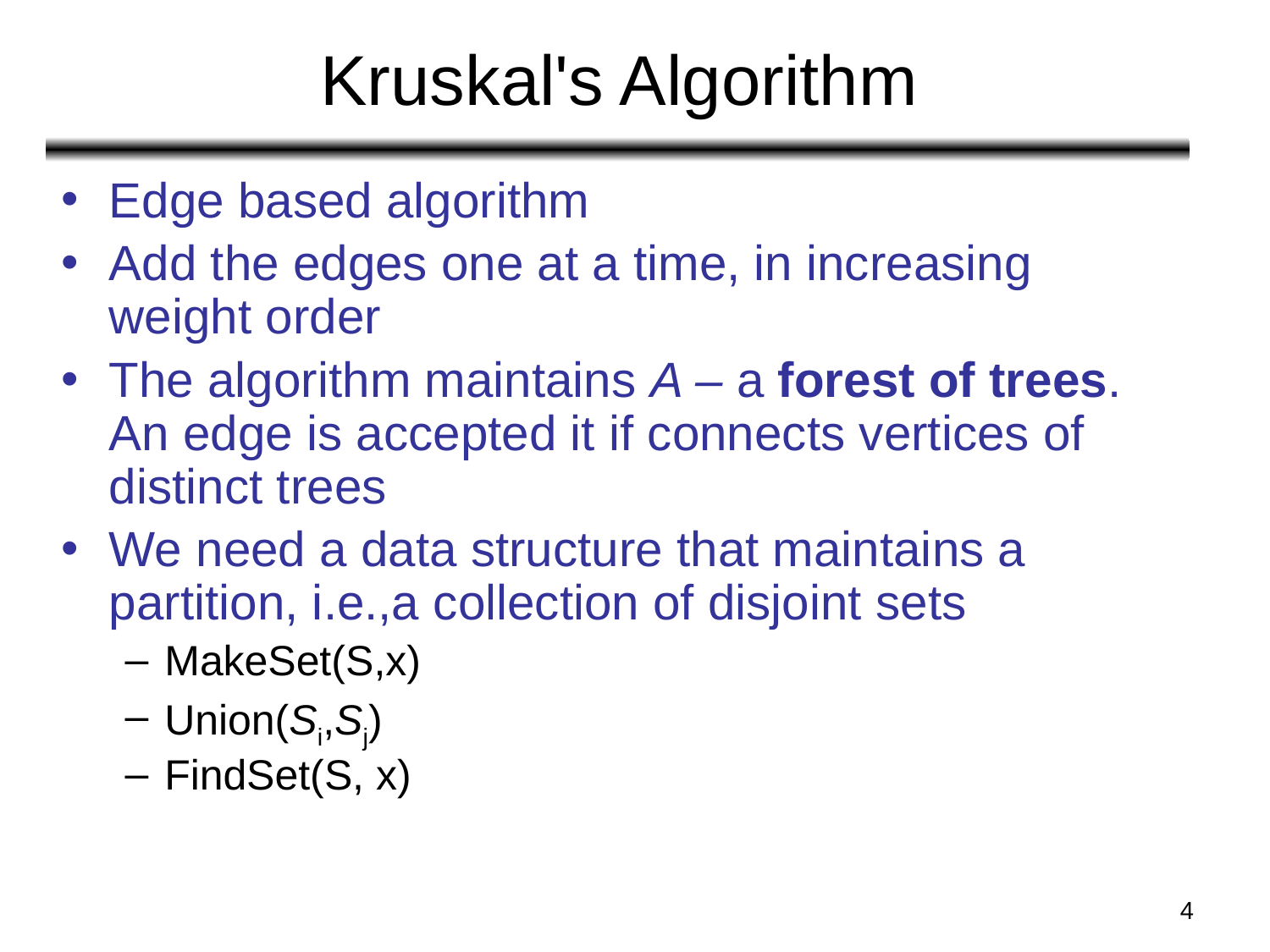

# Kruskal's Algorithm
Edge based algorithm
Add the edges one at a time, in increasing weight order
The algorithm maintains A – a forest of trees. An edge is accepted it if connects vertices of distinct trees
We need a data structure that maintains a partition, i.e.,a collection of disjoint sets
MakeSet(S,x)
Union(Si,Sj)
FindSet(S, x)
4